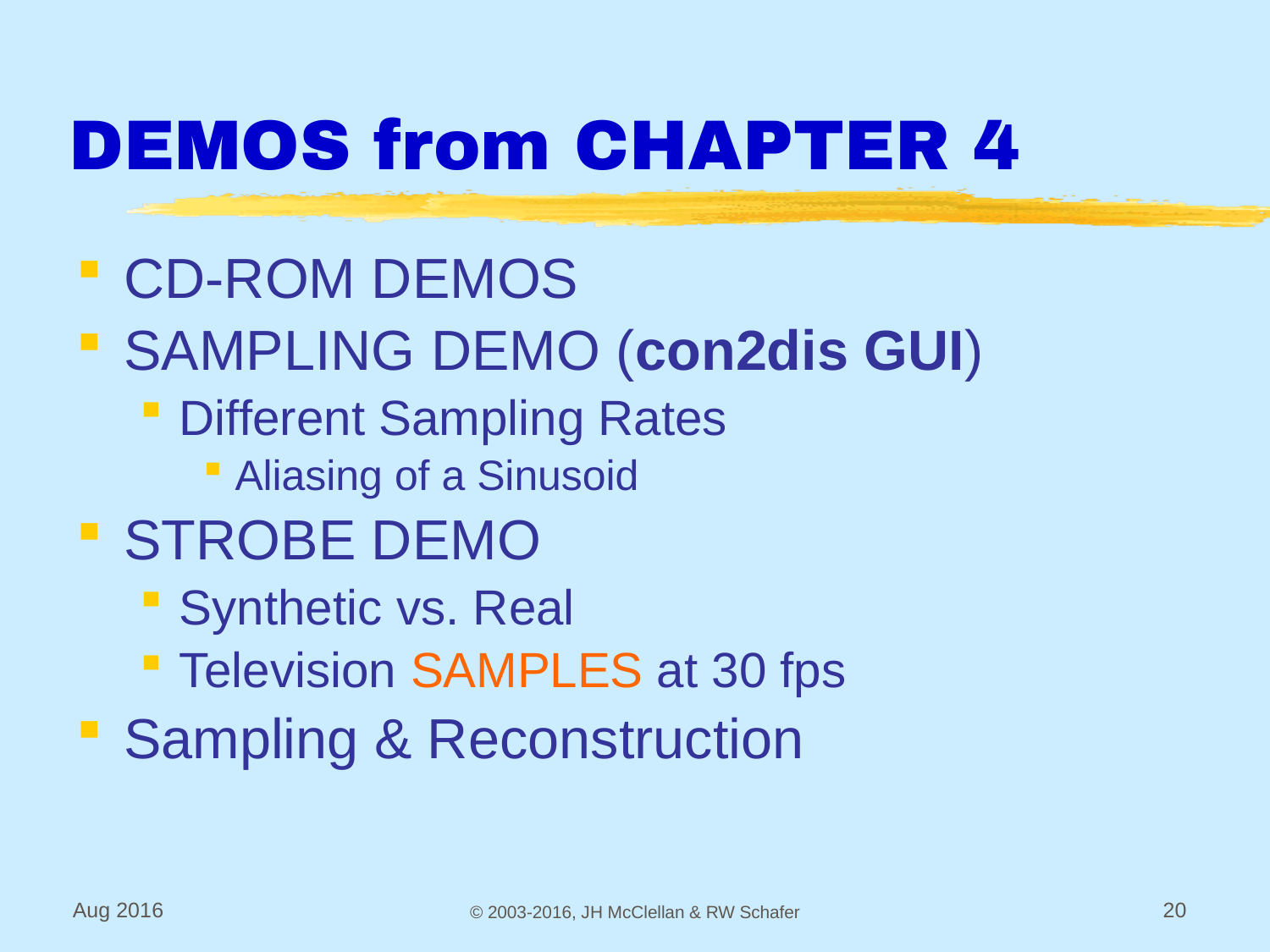

# DEMOS from CHAPTER 4
CD-ROM DEMOS
SAMPLING DEMO (con2dis GUI)
Different Sampling Rates
Aliasing of a Sinusoid
STROBE DEMO
Synthetic vs. Real
Television SAMPLES at 30 fps
Sampling & Reconstruction
Aug 2016
© 2003-2016, JH McClellan & RW Schafer
20